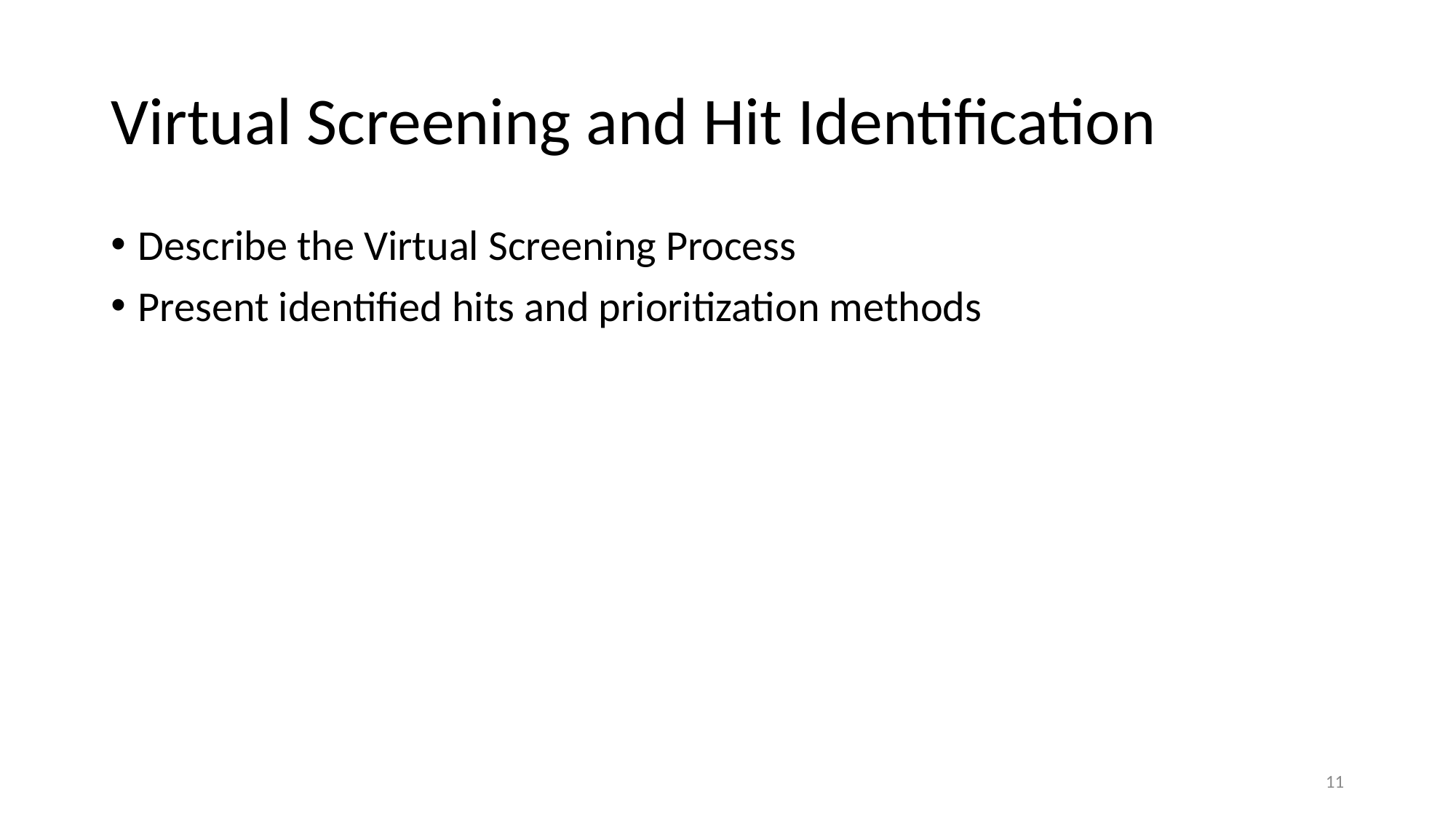

# Virtual Screening and Hit Identification
Describe the Virtual Screening Process
Present identified hits and prioritization methods
11